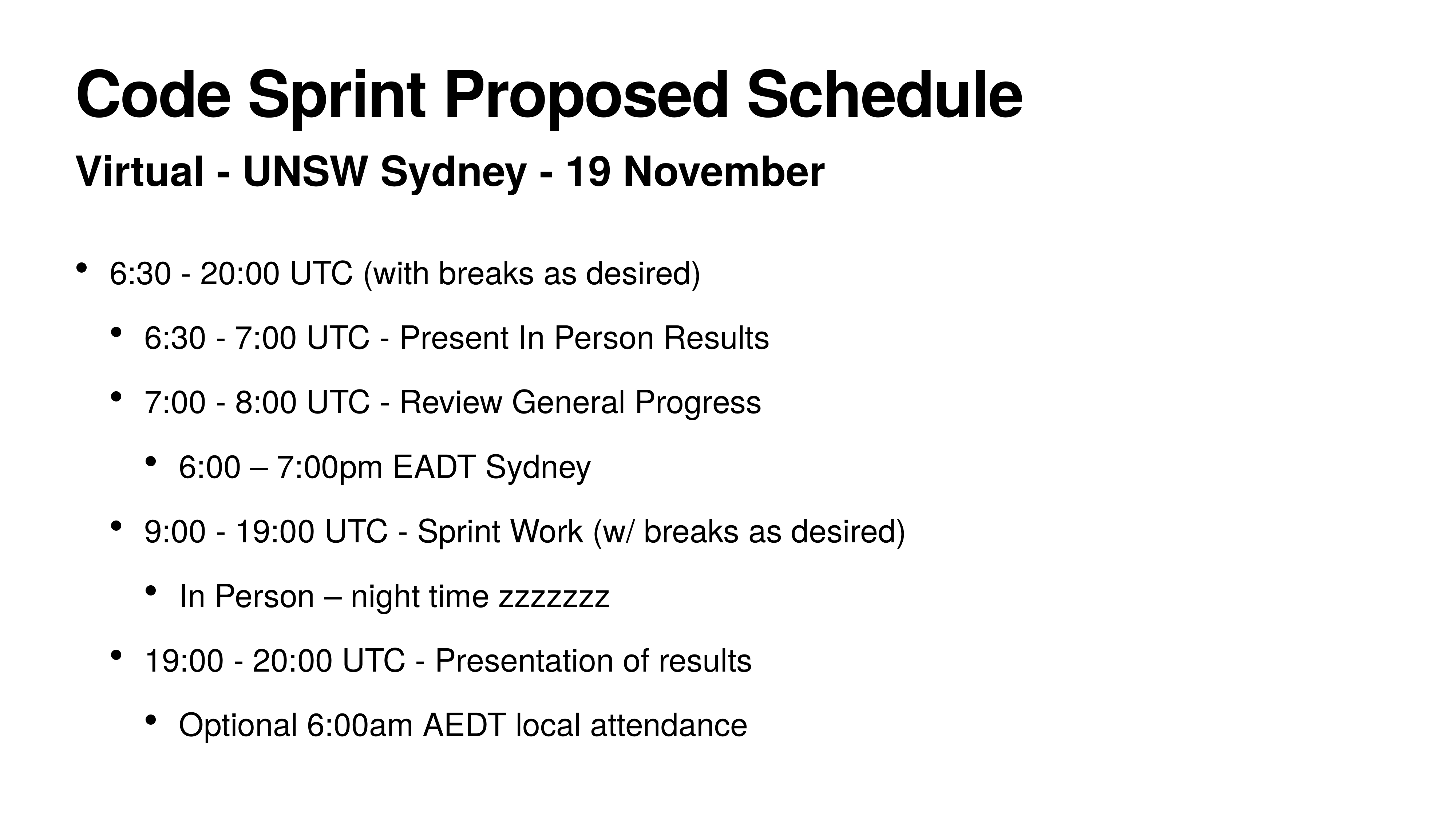

# Code Sprint Proposed Schedule
Virtual - UNSW Sydney - 19 November
6:30 - 20:00 UTC (with breaks as desired)
6:30 - 7:00 UTC - Present In Person Results
7:00 - 8:00 UTC - Review General Progress
6:00 – 7:00pm EADT Sydney
9:00 - 19:00 UTC - Sprint Work (w/ breaks as desired)
In Person – night time zzzzzzz
19:00 - 20:00 UTC - Presentation of results
Optional 6:00am AEDT local attendance